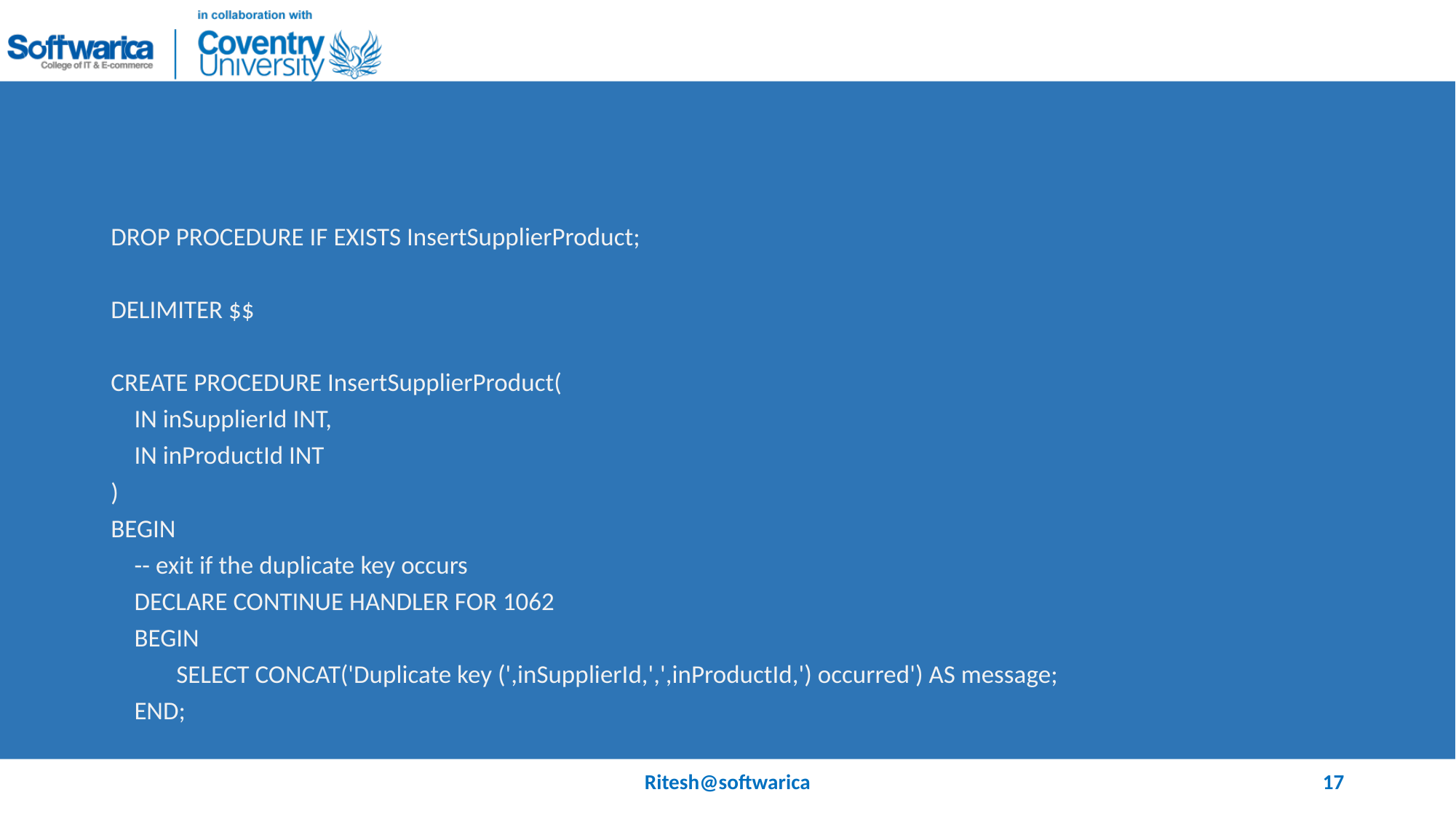

#
DROP PROCEDURE IF EXISTS InsertSupplierProduct;

DELIMITER $$

CREATE PROCEDURE InsertSupplierProduct(
    IN inSupplierId INT,
    IN inProductId INT
)
BEGIN
    -- exit if the duplicate key occurs
    DECLARE CONTINUE HANDLER FOR 1062
    BEGIN
	SELECT CONCAT('Duplicate key (',inSupplierId,',',inProductId,') occurred') AS message;
    END;
Ritesh@softwarica
17